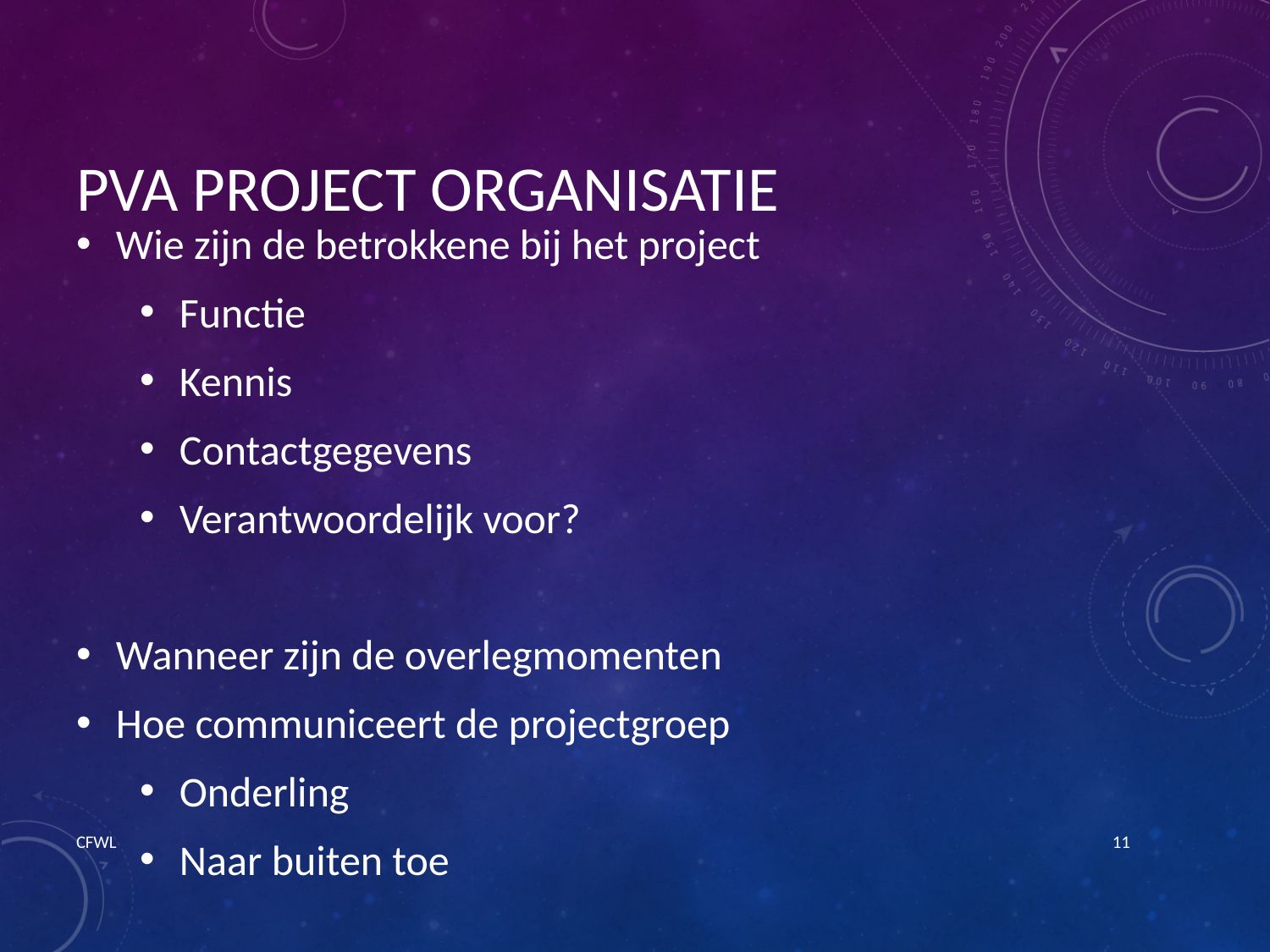

# PVA Project organisatie
Wie zijn de betrokkene bij het project
Functie
Kennis
Contactgegevens
Verantwoordelijk voor?

Wanneer zijn de overlegmomenten
Hoe communiceert de projectgroep
Onderling
Naar buiten toe
CFWL
11